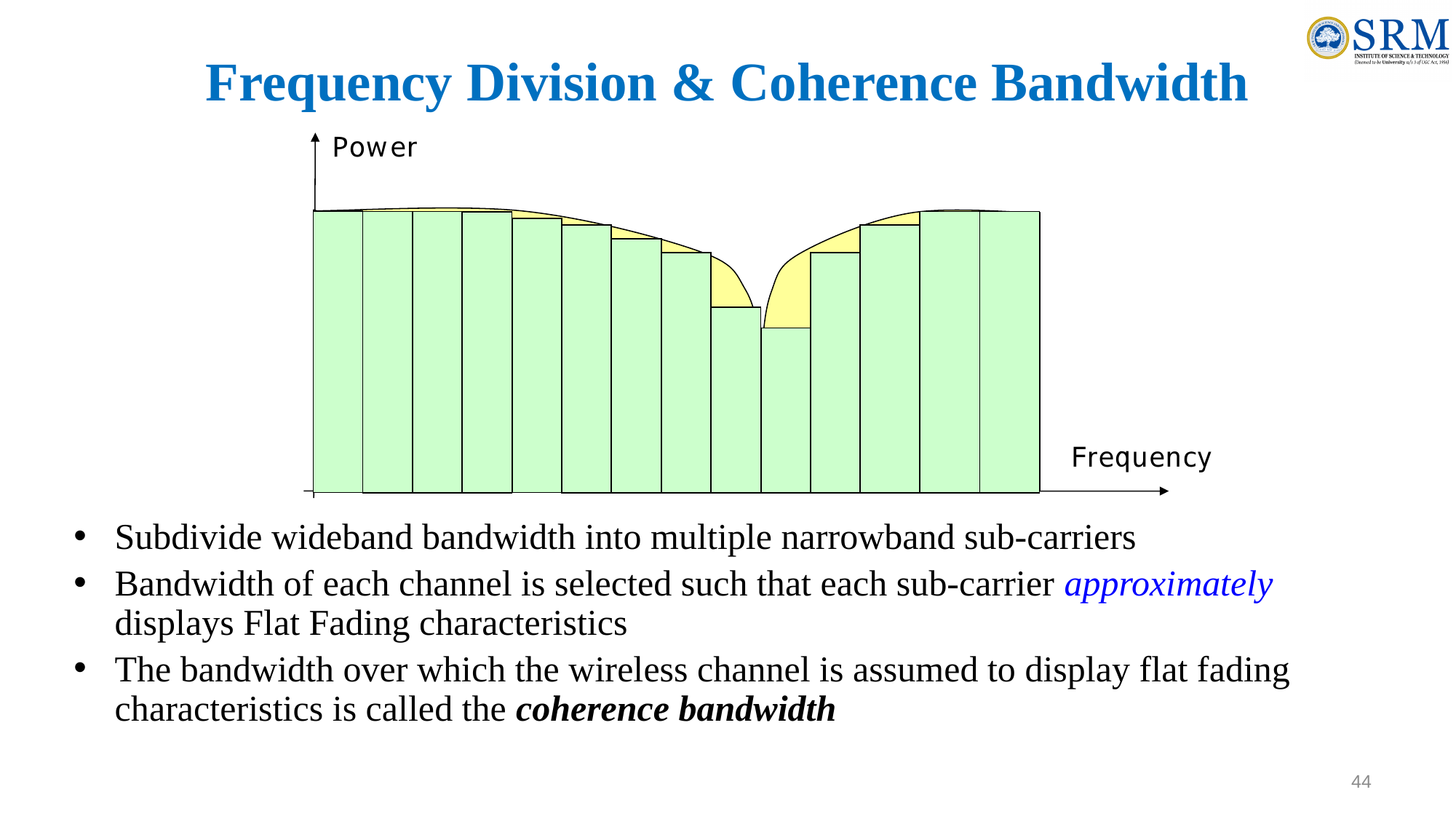

# Frequency Division & Coherence Bandwidth
Power

Frequency

Subdivide wideband bandwidth into multiple narrowband sub-carriers
Bandwidth of each channel is selected such that each sub-carrier approximately displays Flat Fading characteristics
The bandwidth over which the wireless channel is assumed to display flat fading characteristics is called the coherence bandwidth
44